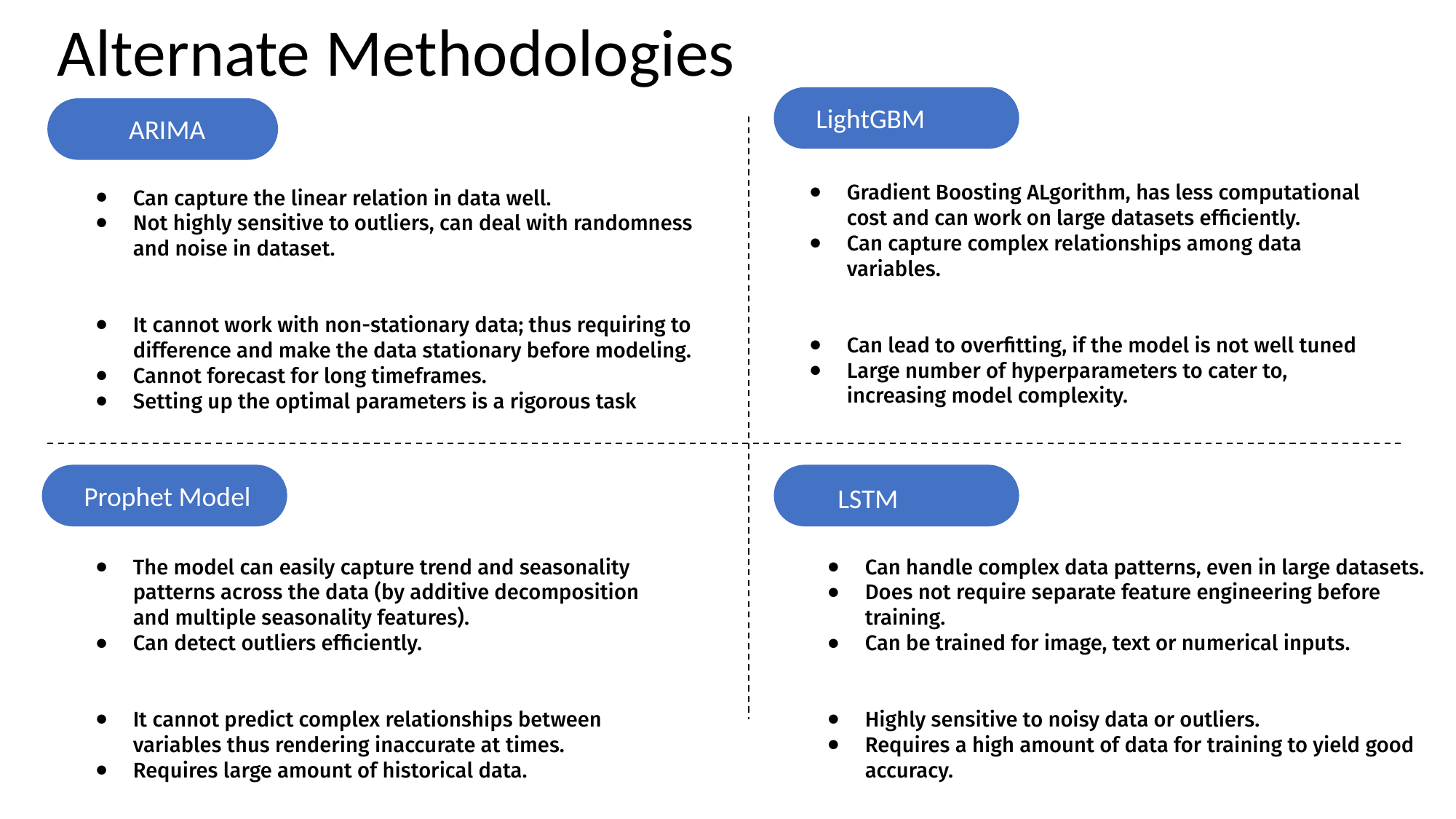

# Alternate Methodologies

LightGBM

ARIMA
Gradient Boosting ALgorithm, has less computational cost and can work on large datasets efficiently.
Can capture complex relationships among data variables.

Can lead to overfitting, if the model is not well tuned
Large number of hyperparameters to cater to, increasing model complexity.
Can capture the linear relation in data well.
Not highly sensitive to outliers, can deal with randomness and noise in dataset.

It cannot work with non-stationary data; thus requiring to difference and make the data stationary before modeling.
Cannot forecast for long timeframes.
Setting up the optimal parameters is a rigorous task

Prophet Model
LSTM
The model can easily capture trend and seasonality patterns across the data (by additive decomposition and multiple seasonality features).
Can detect outliers efficiently.

It cannot predict complex relationships between variables thus rendering inaccurate at times.
Requires large amount of historical data.
Can handle complex data patterns, even in large datasets.
Does not require separate feature engineering before training.
Can be trained for image, text or numerical inputs.

Highly sensitive to noisy data or outliers.
Requires a high amount of data for training to yield good accuracy.